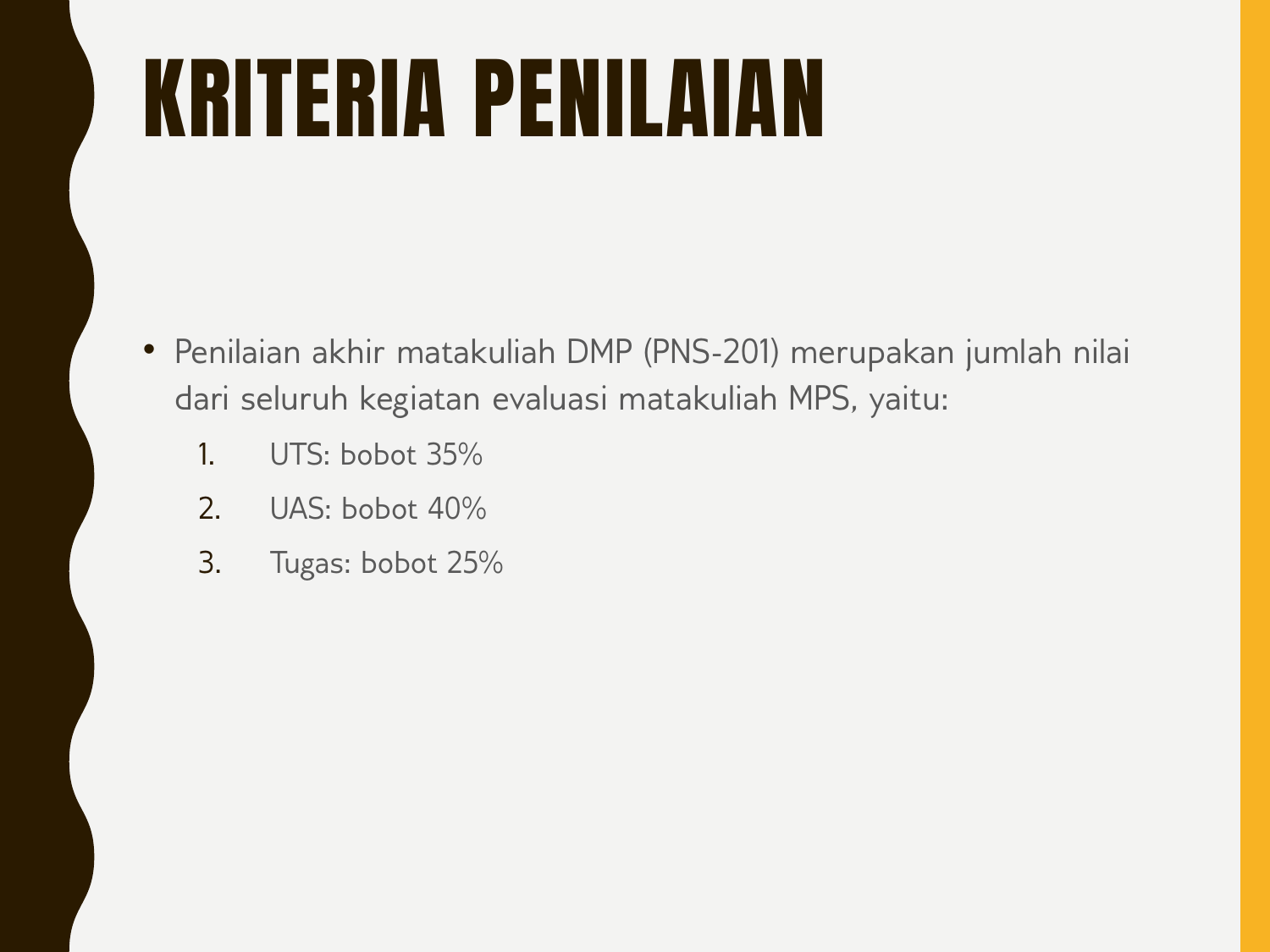

# KRITERIA PENILAIAN
Penilaian akhir matakuliah DMP (PNS-201) merupakan jumlah nilai dari seluruh kegiatan evaluasi matakuliah MPS, yaitu:
UTS: bobot 35%
UAS: bobot 40%
Tugas: bobot 25%